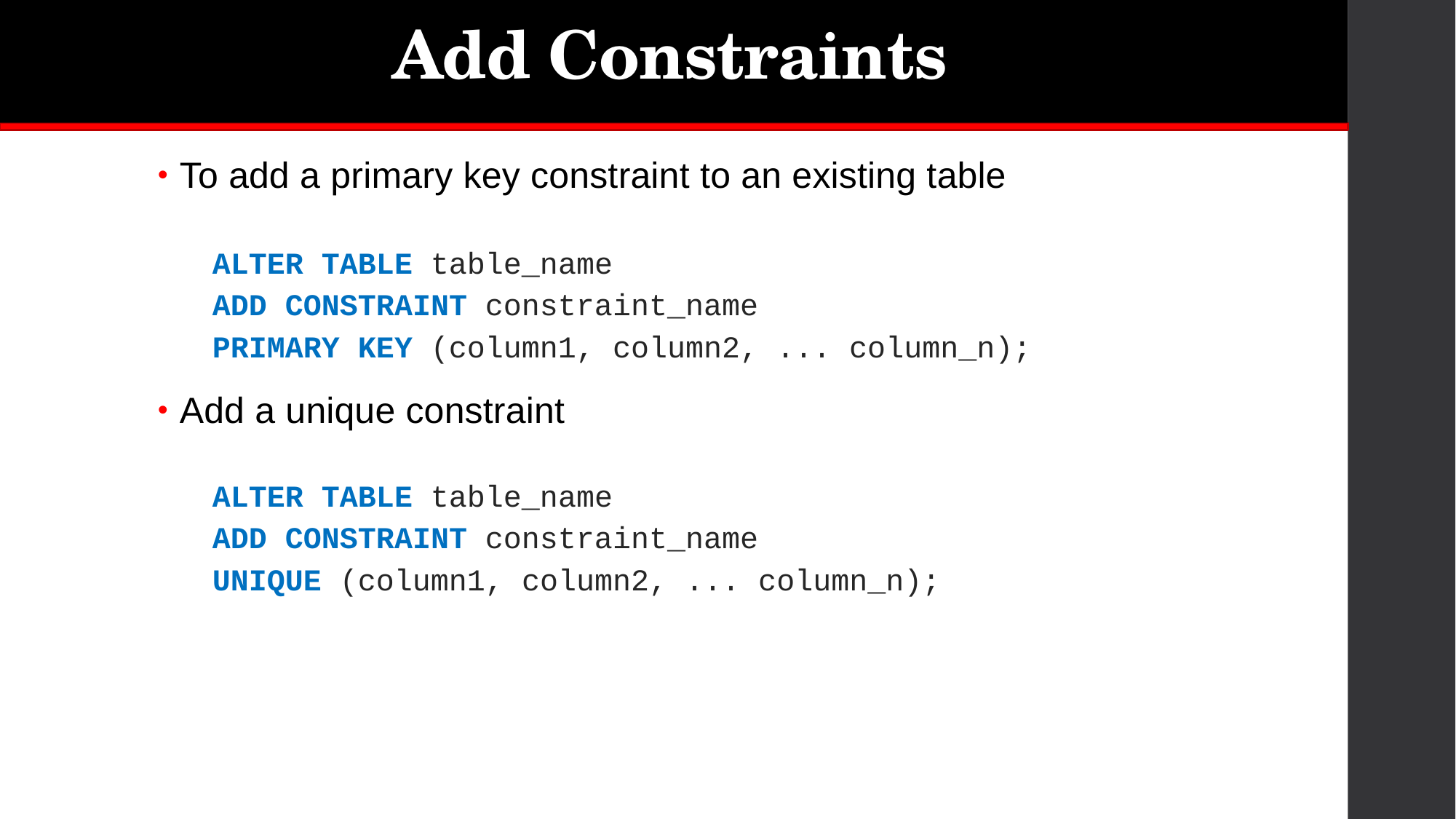

# Add Constraints
To add a primary key constraint to an existing table
ALTER TABLE table_name
ADD CONSTRAINT constraint_name
PRIMARY KEY (column1, column2, ... column_n);
Add a unique constraint
ALTER TABLE table_name
ADD CONSTRAINT constraint_name
UNIQUE (column1, column2, ... column_n);